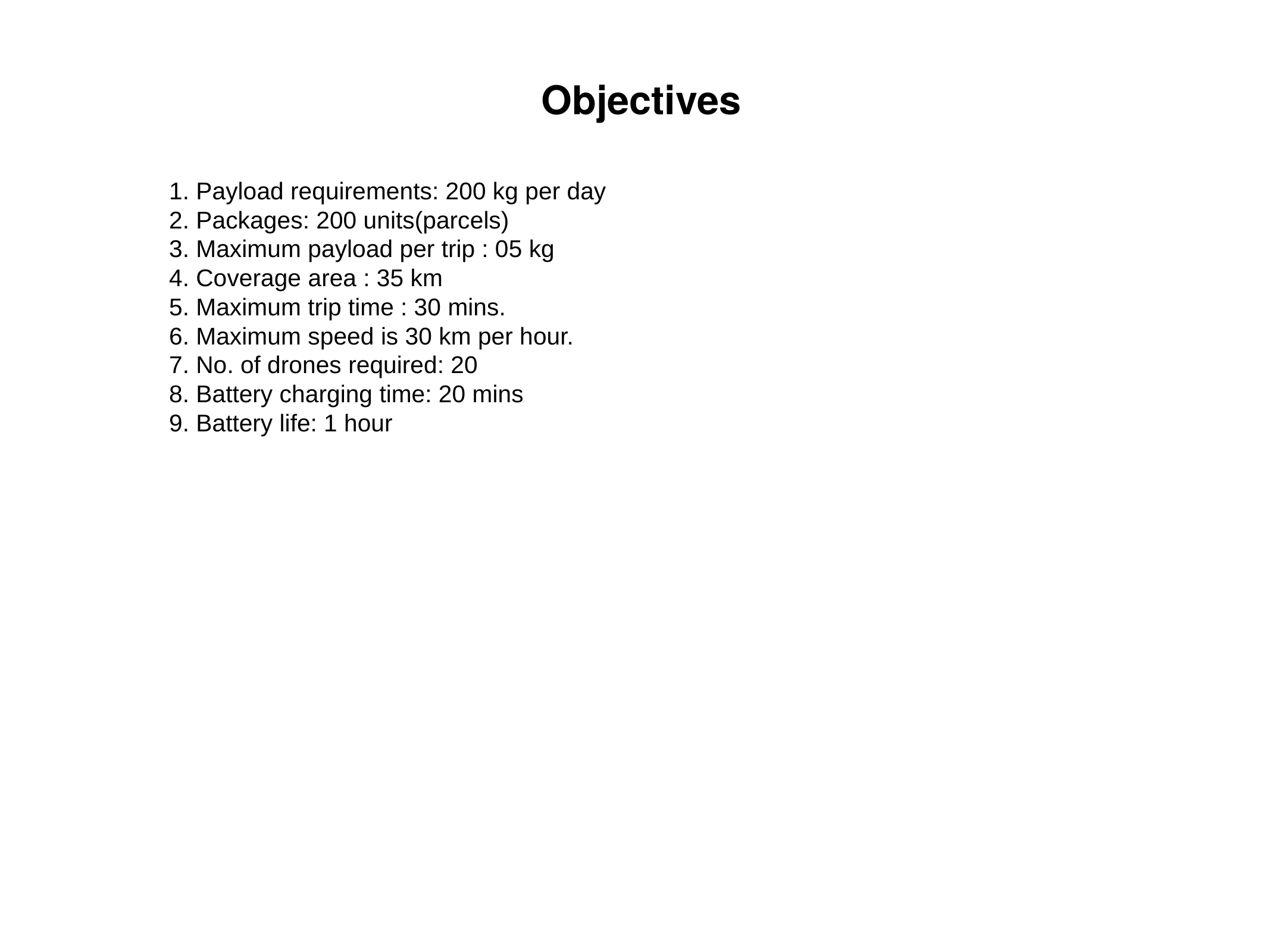

Objectives
# 1. Payload requirements: 200 kg per day
2. Packages: 200 units(parcels)
3. Maximum payload per trip : 05 kg
4. Coverage area : 35 km
5. Maximum trip time : 30 mins.
6. Maximum speed is 30 km per hour.
7. No. of drones required: 20
8. Battery charging time: 20 mins
9. Battery life: 1 hour